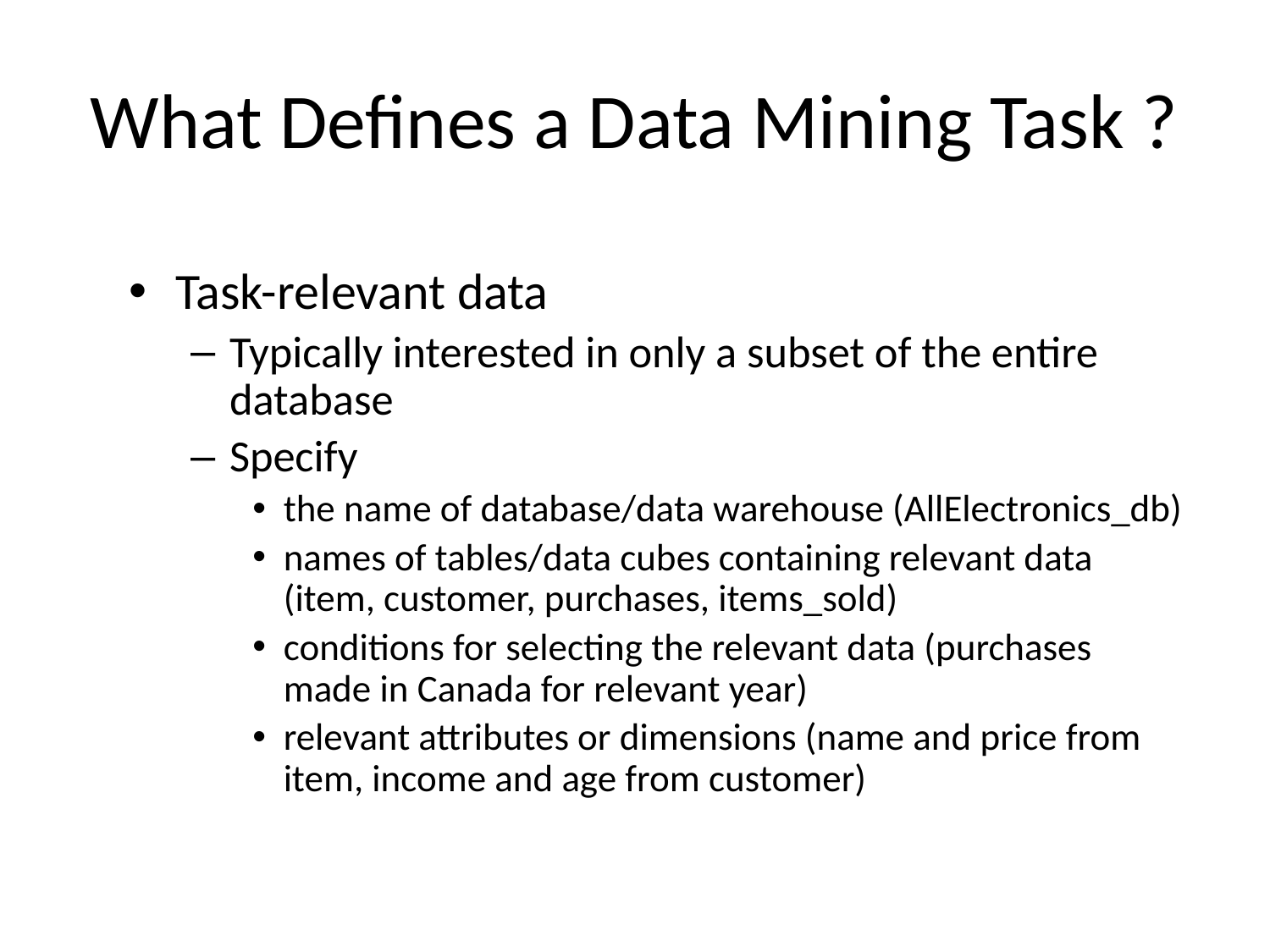

# What Defines a Data Mining Task ?
Task-relevant data
Typically interested in only a subset of the entire database
Specify
the name of database/data warehouse (AllElectronics_db)
names of tables/data cubes containing relevant data (item, customer, purchases, items_sold)
conditions for selecting the relevant data (purchases made in Canada for relevant year)
relevant attributes or dimensions (name and price from item, income and age from customer)